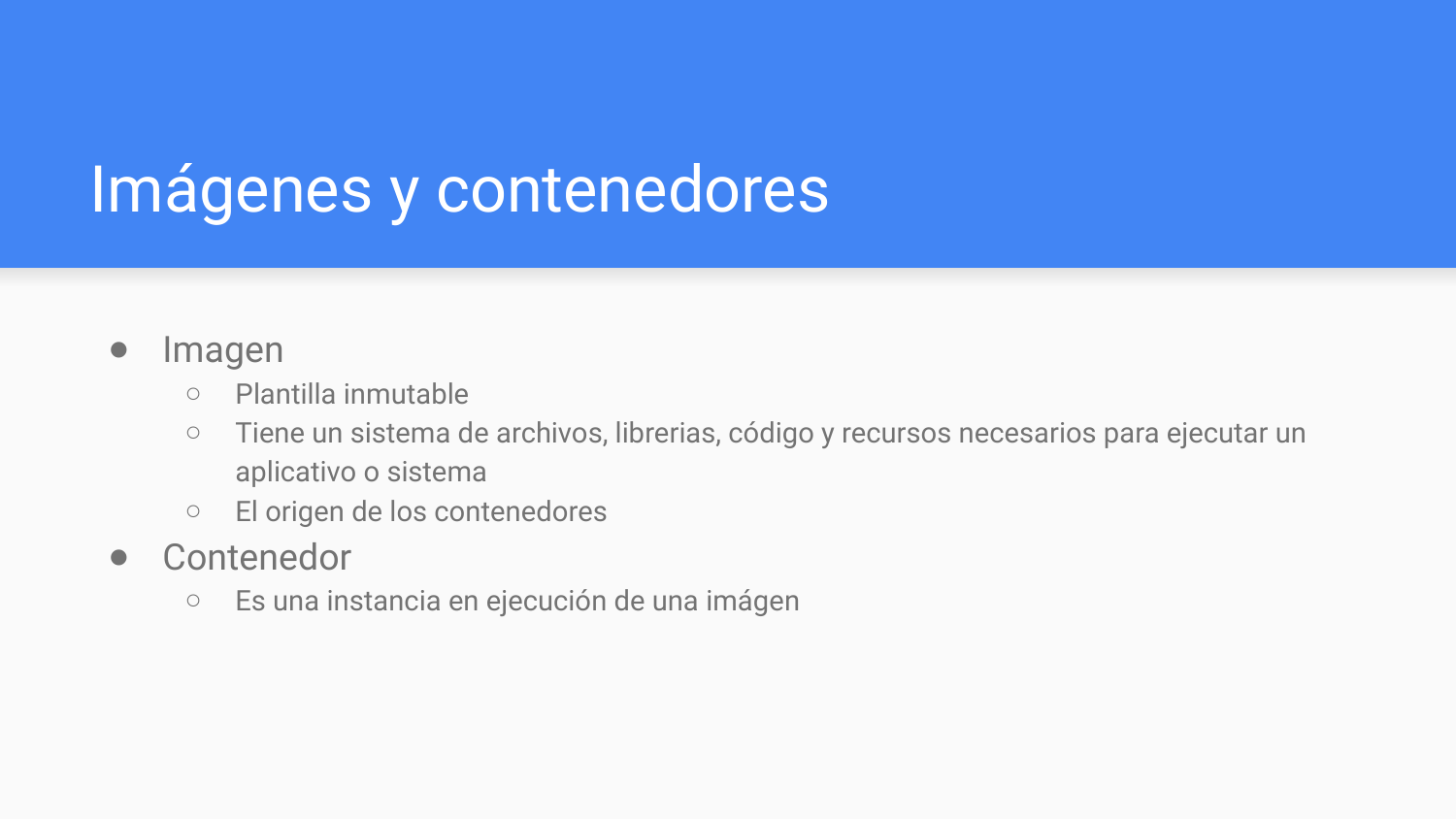

# Imágenes y contenedores
Imagen
Plantilla inmutable
Tiene un sistema de archivos, librerias, código y recursos necesarios para ejecutar un aplicativo o sistema
El origen de los contenedores
Contenedor
Es una instancia en ejecución de una imágen